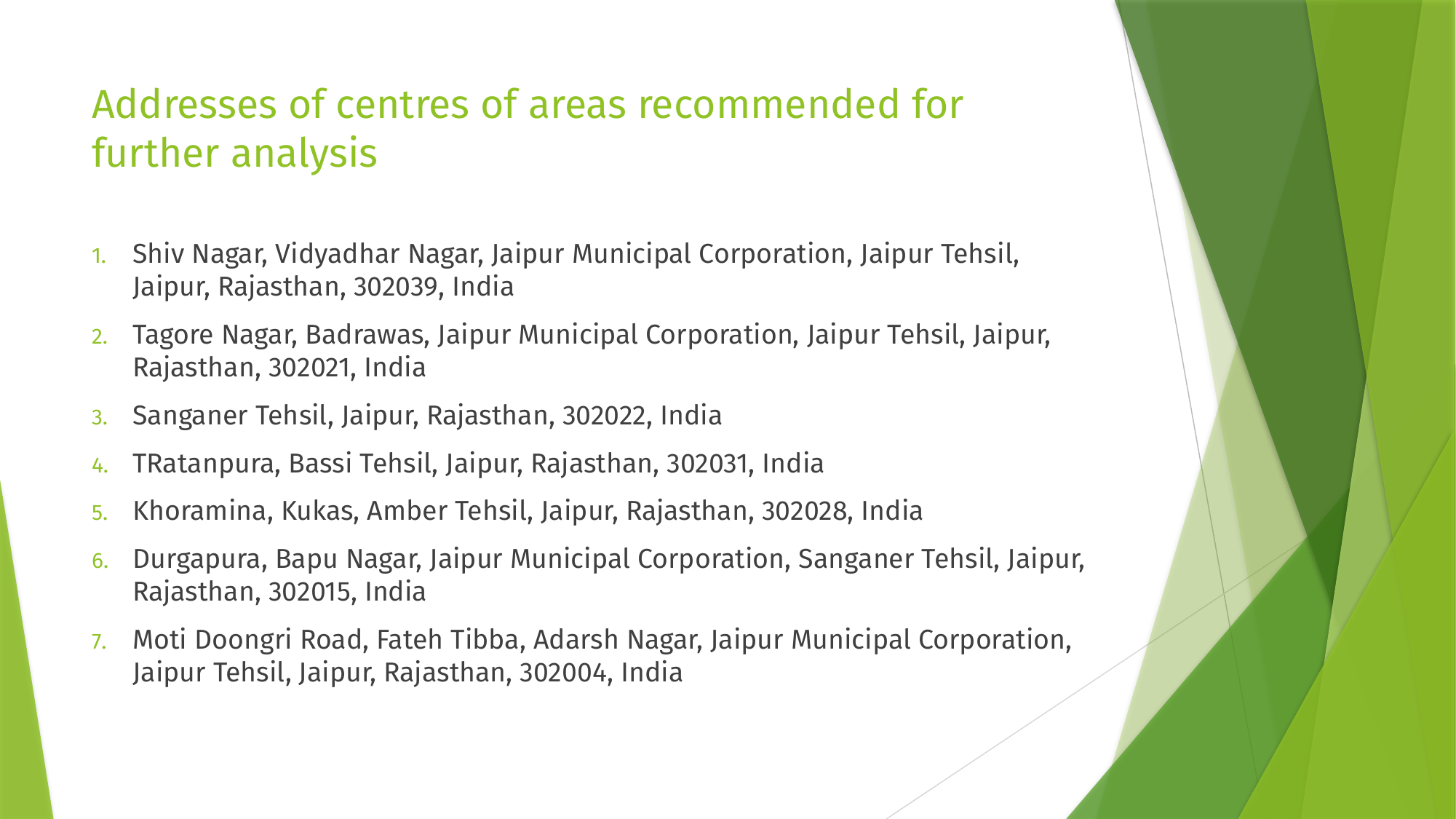

# Addresses of centres of areas recommended for further analysis
Shiv Nagar, Vidyadhar Nagar, Jaipur Municipal Corporation, Jaipur Tehsil, Jaipur, Rajasthan, 302039, India
Tagore Nagar, Badrawas, Jaipur Municipal Corporation, Jaipur Tehsil, Jaipur, Rajasthan, 302021, India
Sanganer Tehsil, Jaipur, Rajasthan, 302022, India
TRatanpura, Bassi Tehsil, Jaipur, Rajasthan, 302031, India
Khoramina, Kukas, Amber Tehsil, Jaipur, Rajasthan, 302028, India
Durgapura, Bapu Nagar, Jaipur Municipal Corporation, Sanganer Tehsil, Jaipur, Rajasthan, 302015, India
Moti Doongri Road, Fateh Tibba, Adarsh Nagar, Jaipur Municipal Corporation, Jaipur Tehsil, Jaipur, Rajasthan, 302004, India